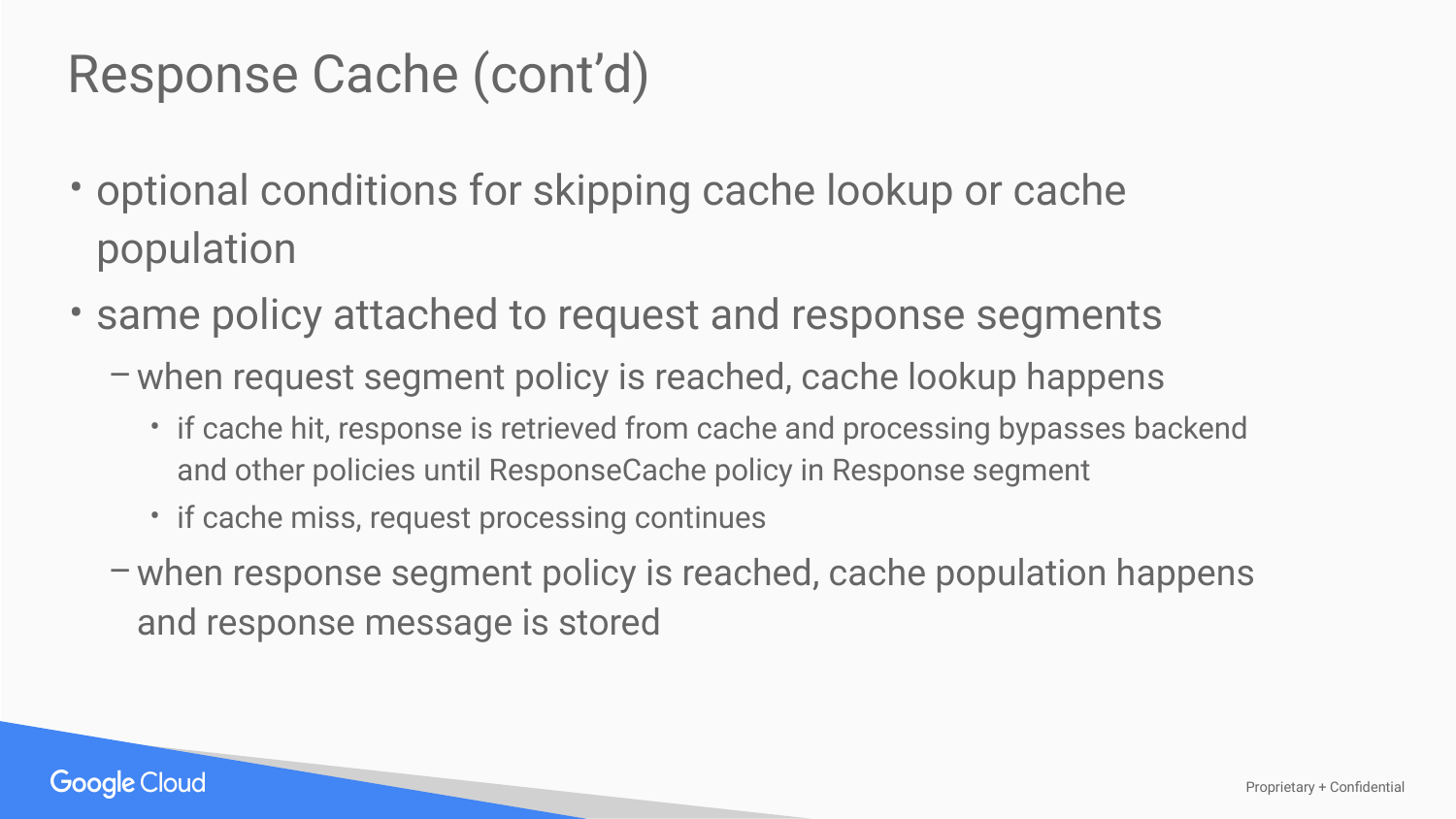

Response Cache (cont’d)
optional conditions for skipping cache lookup or cache population
same policy attached to request and response segments
when request segment policy is reached, cache lookup happens
if cache hit, response is retrieved from cache and processing bypasses backend and other policies until ResponseCache policy in Response segment
if cache miss, request processing continues
when response segment policy is reached, cache population happens and response message is stored